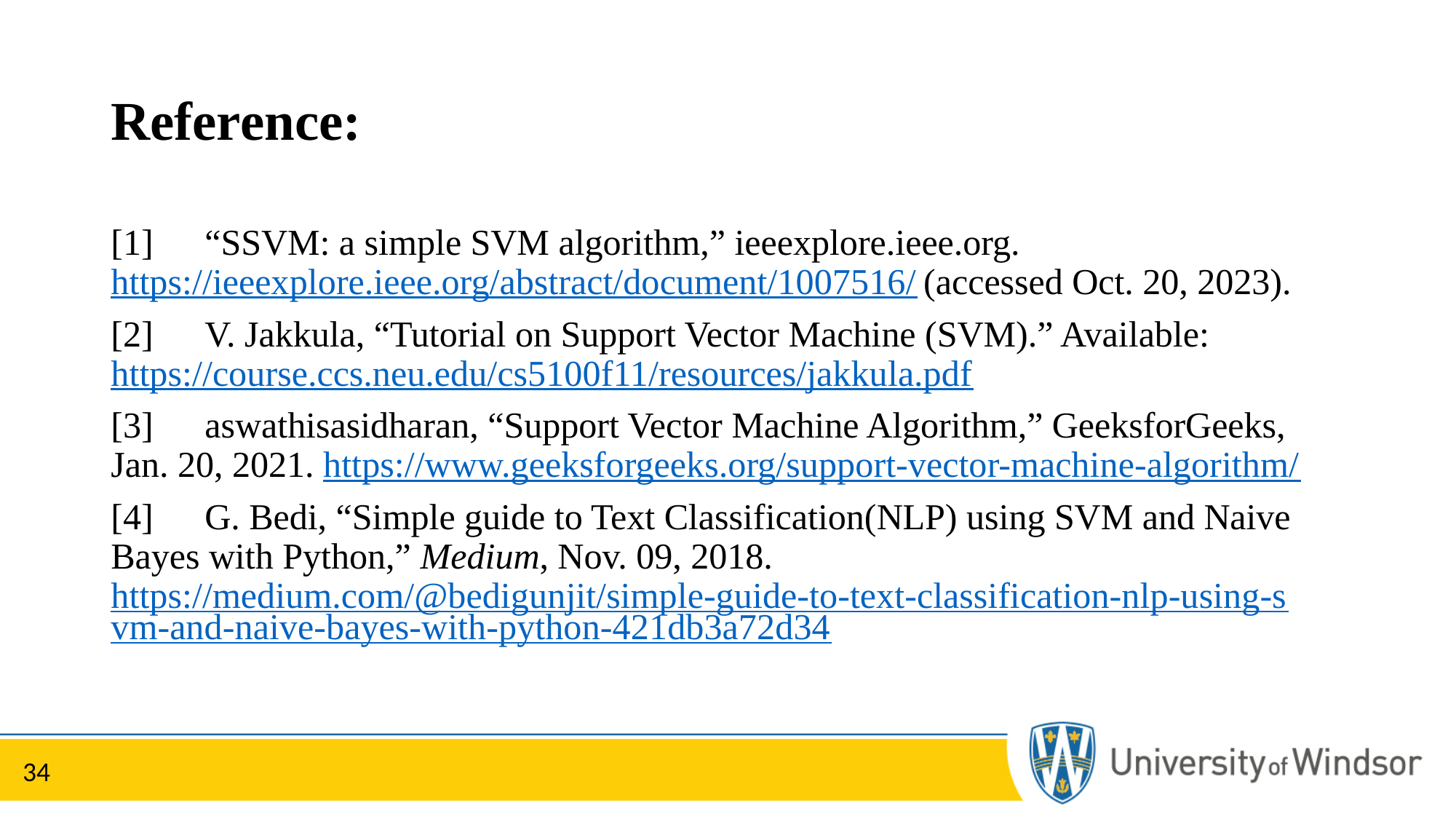

# Reference:
[1]	“SSVM: a simple SVM algorithm,” ieeexplore.ieee.org. https://ieeexplore.ieee.org/abstract/document/1007516/ (accessed Oct. 20, 2023).
[2]	V. Jakkula, “Tutorial on Support Vector Machine (SVM).” Available: https://course.ccs.neu.edu/cs5100f11/resources/jakkula.pdf
[3]	aswathisasidharan, “Support Vector Machine Algorithm,” GeeksforGeeks, Jan. 20, 2021. https://www.geeksforgeeks.org/support-vector-machine-algorithm/
[4]	G. Bedi, “Simple guide to Text Classification(NLP) using SVM and Naive Bayes with Python,” Medium, Nov. 09, 2018. https://medium.com/@bedigunjit/simple-guide-to-text-classification-nlp-using-svm-and-naive-bayes-with-python-421db3a72d34‌

34